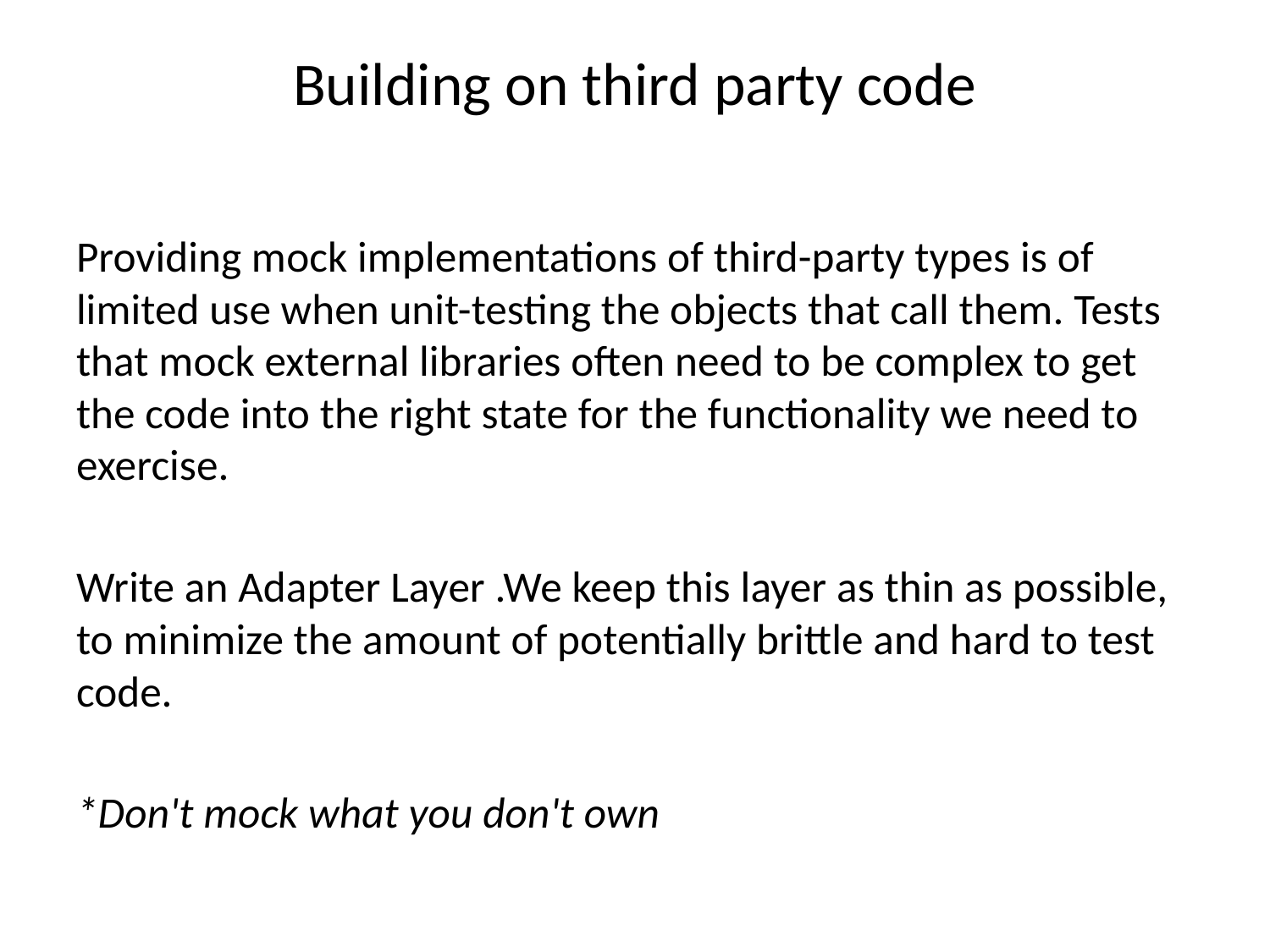

# Building on third party code
Providing mock implementations of third-party types is of limited use when unit-testing the objects that call them. Tests that mock external libraries often need to be complex to get the code into the right state for the functionality we need to exercise.

Write an Adapter Layer .We keep this layer as thin as possible, to minimize the amount of potentially brittle and hard to test code.

*Don't mock what you don't own